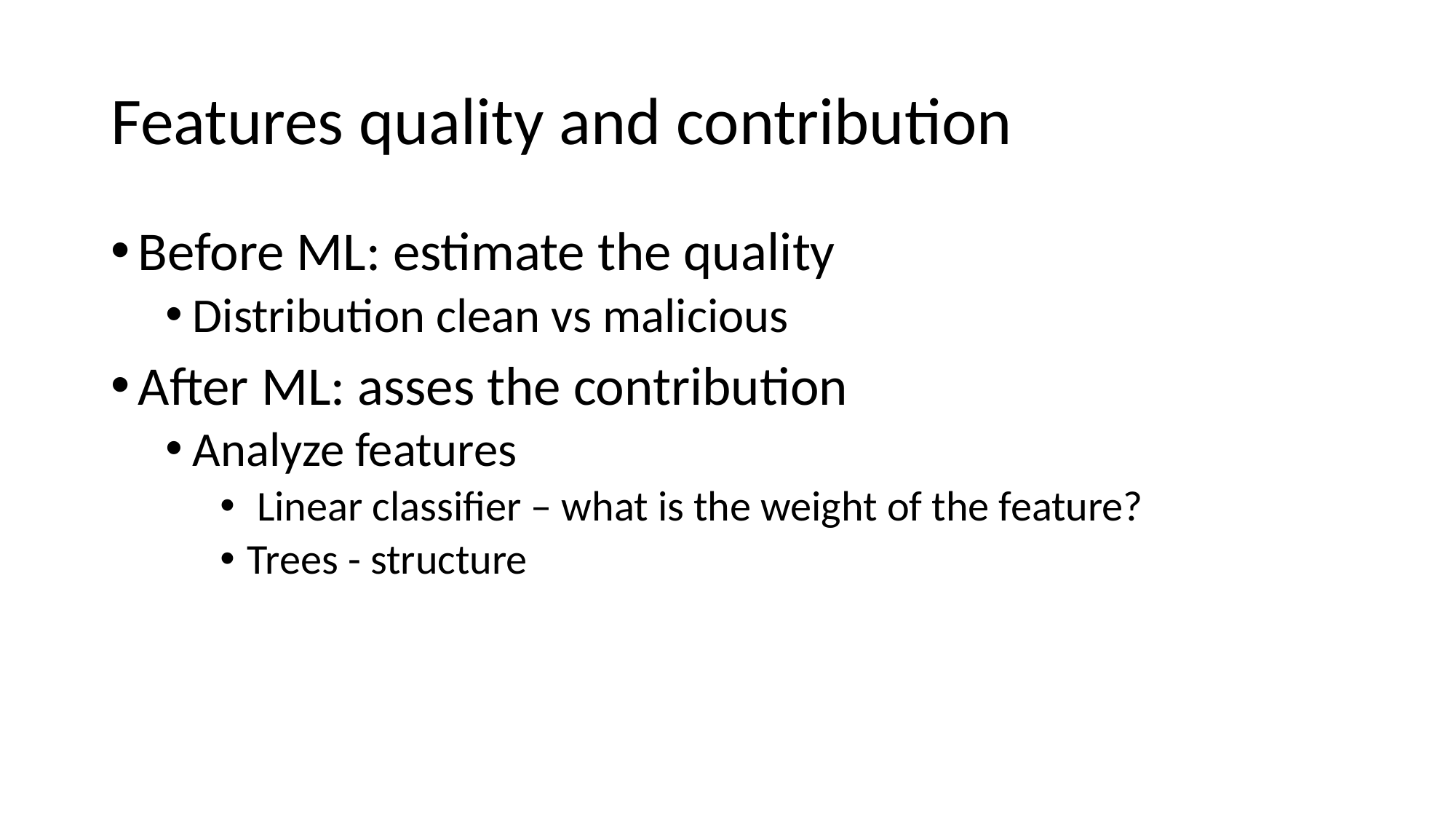

# Features quality and contribution
Before ML: estimate the quality
Distribution clean vs malicious
After ML: asses the contribution
Analyze features
 Linear classifier – what is the weight of the feature?
Trees - structure